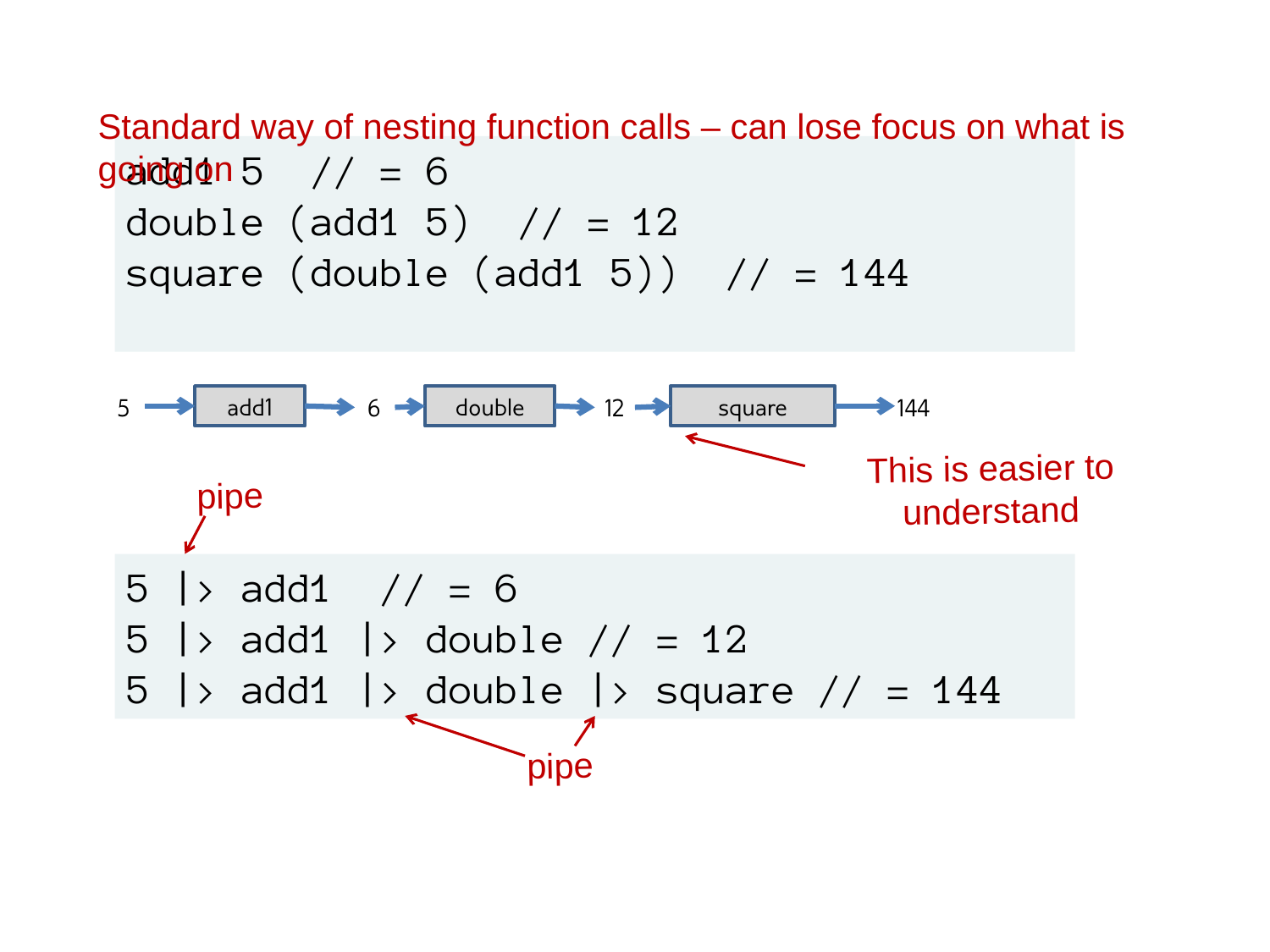

Standard way of nesting function calls – can lose focus on what is going on
add1 5  // = 6
double (add1 5)  // = 12
square (double (add1 5))  // = 144

5
add1
double
square
6
12
144
This is easier to understand
pipe
5 |> add1  // = 6
5 |> add1 |> double // = 12
5 |> add1 |> double |> square // = 144
pipe